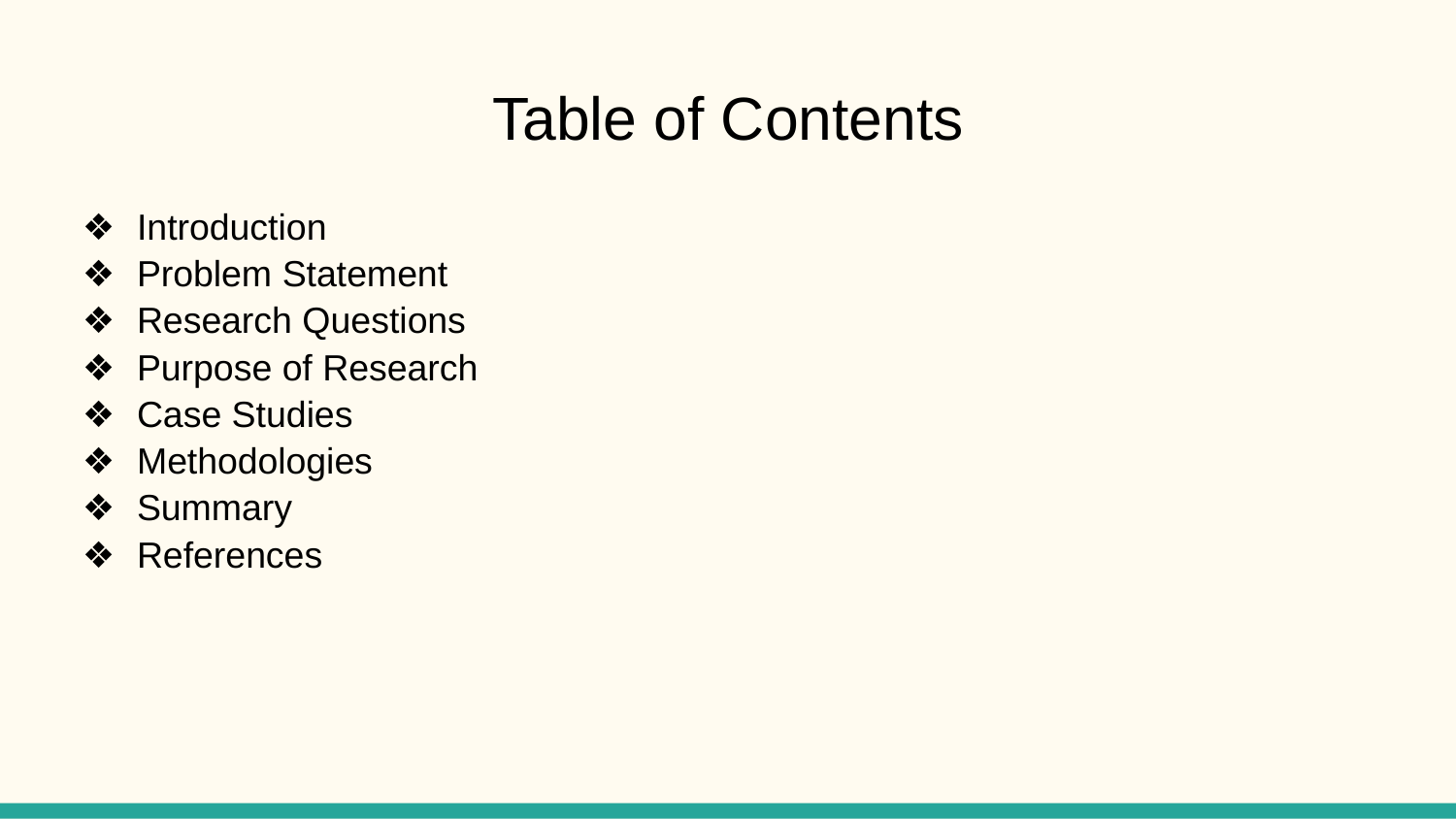

# Table of Contents
Introduction
Problem Statement
Research Questions
Purpose of Research
Case Studies
Methodologies
Summary
References